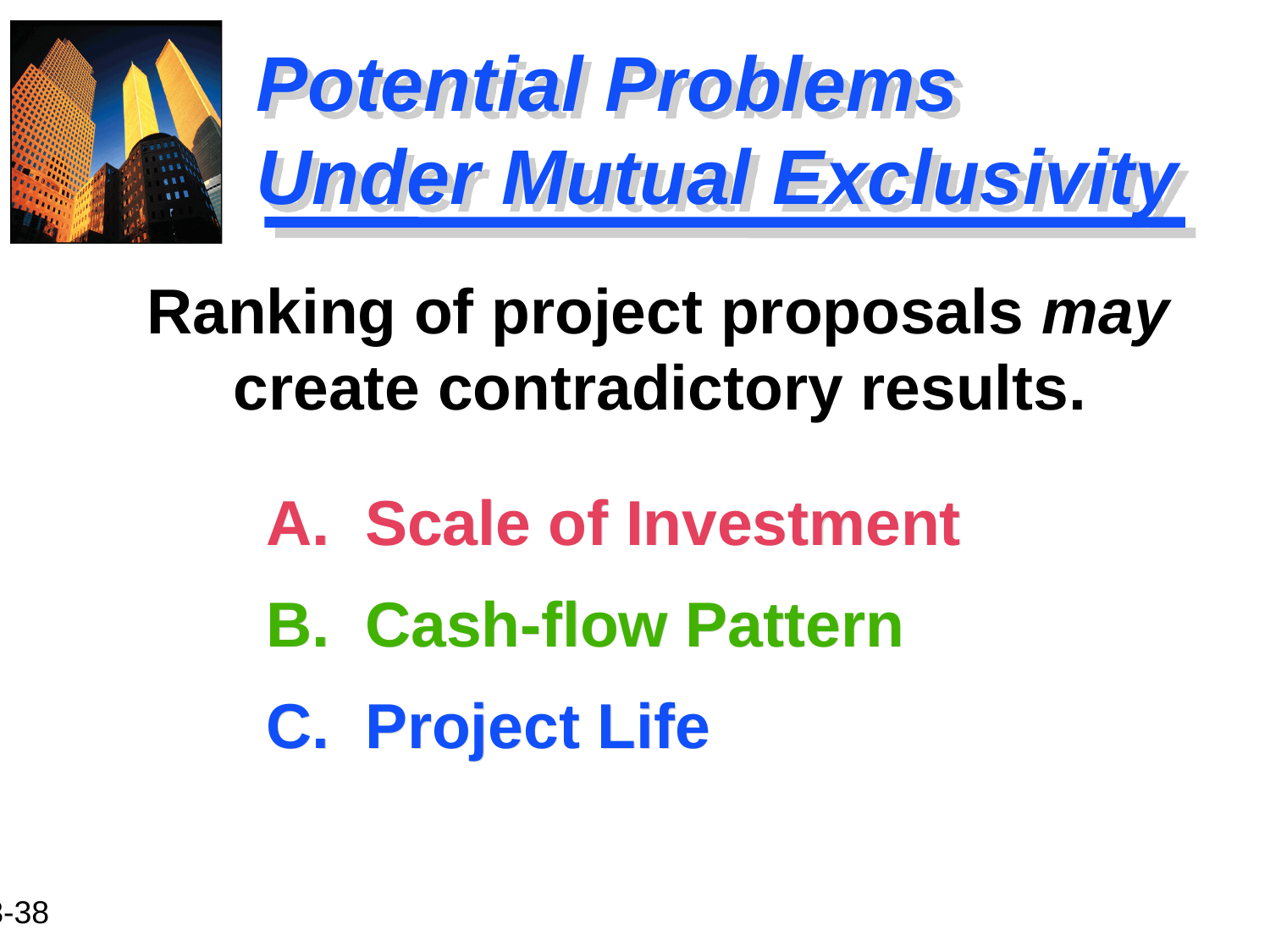

# Potential Problems Under Mutual Exclusivity

  Ranking of project proposals may create contradictory results.
A.  Scale of Investment
B.  Cash-flow Pattern
C.  Project Life